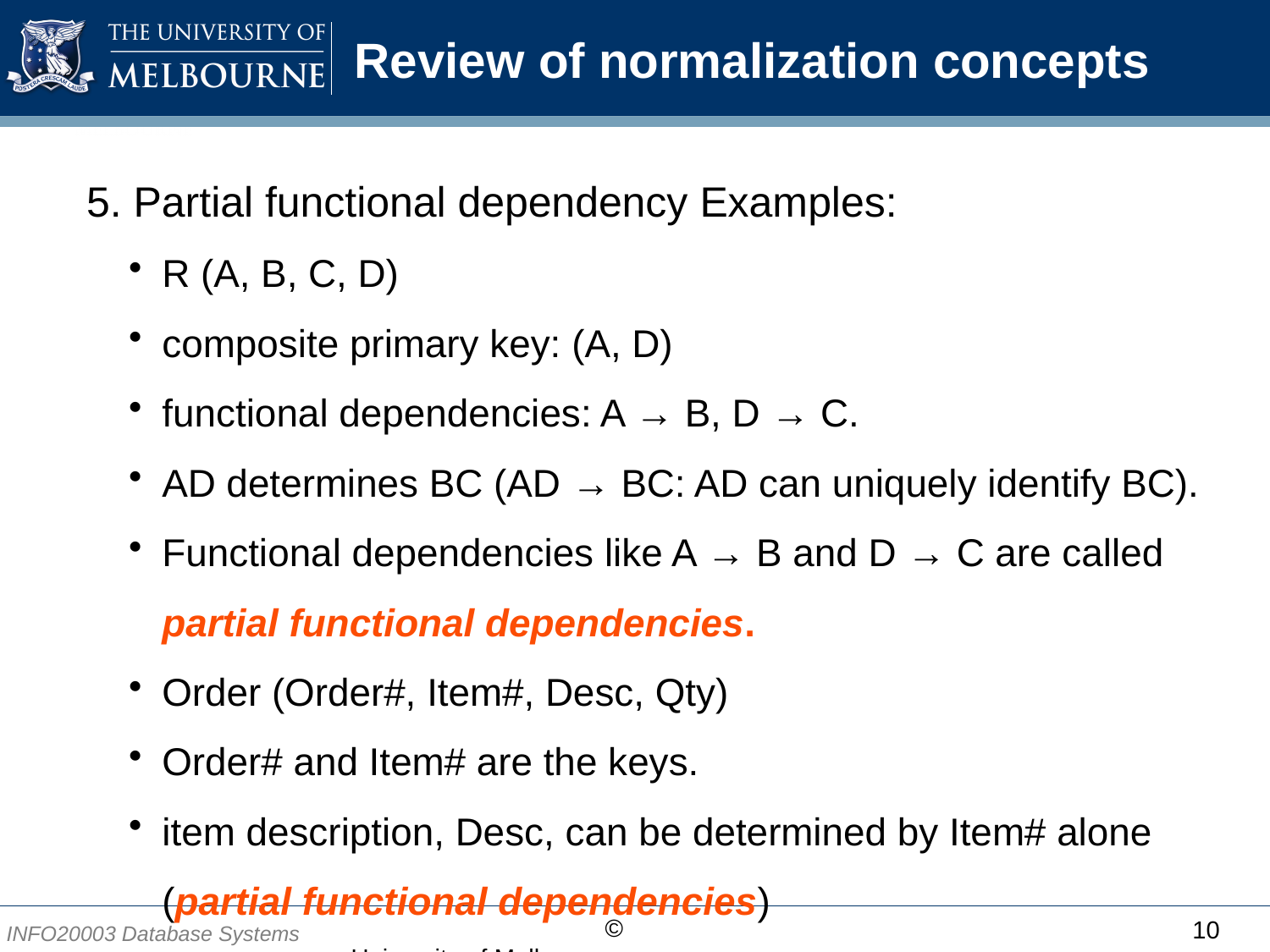

# Review of normalization concepts
5. Partial functional dependency Examples:
R (A, B, C, D)
composite primary key: (A, D)
functional dependencies: A → B, D → C.
AD determines BC (AD → BC: AD can uniquely identify BC).
Functional dependencies like A → B and D → C are called partial functional dependencies.
Order (Order#, Item#, Desc, Qty)
Order# and Item# are the keys.
item description, Desc, can be determined by Item# alone (partial functional dependencies)
10